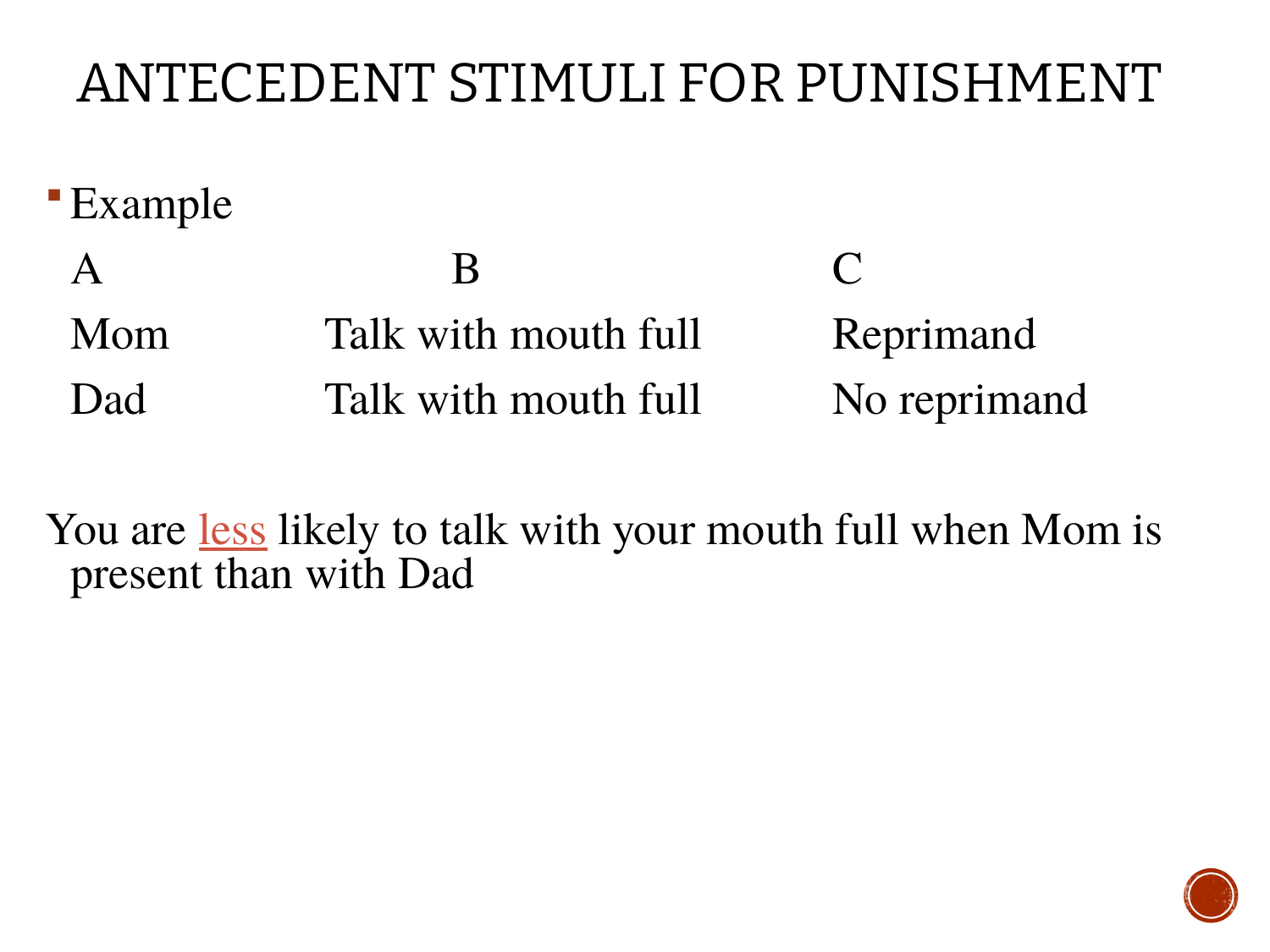

# Antecedent Stimuli for Punishment
Example
	A			B			C
	Mom		Talk with mouth full		Reprimand
	Dad		Talk with mouth full		No reprimand

You are less likely to talk with your mouth full when Mom is present than with Dad